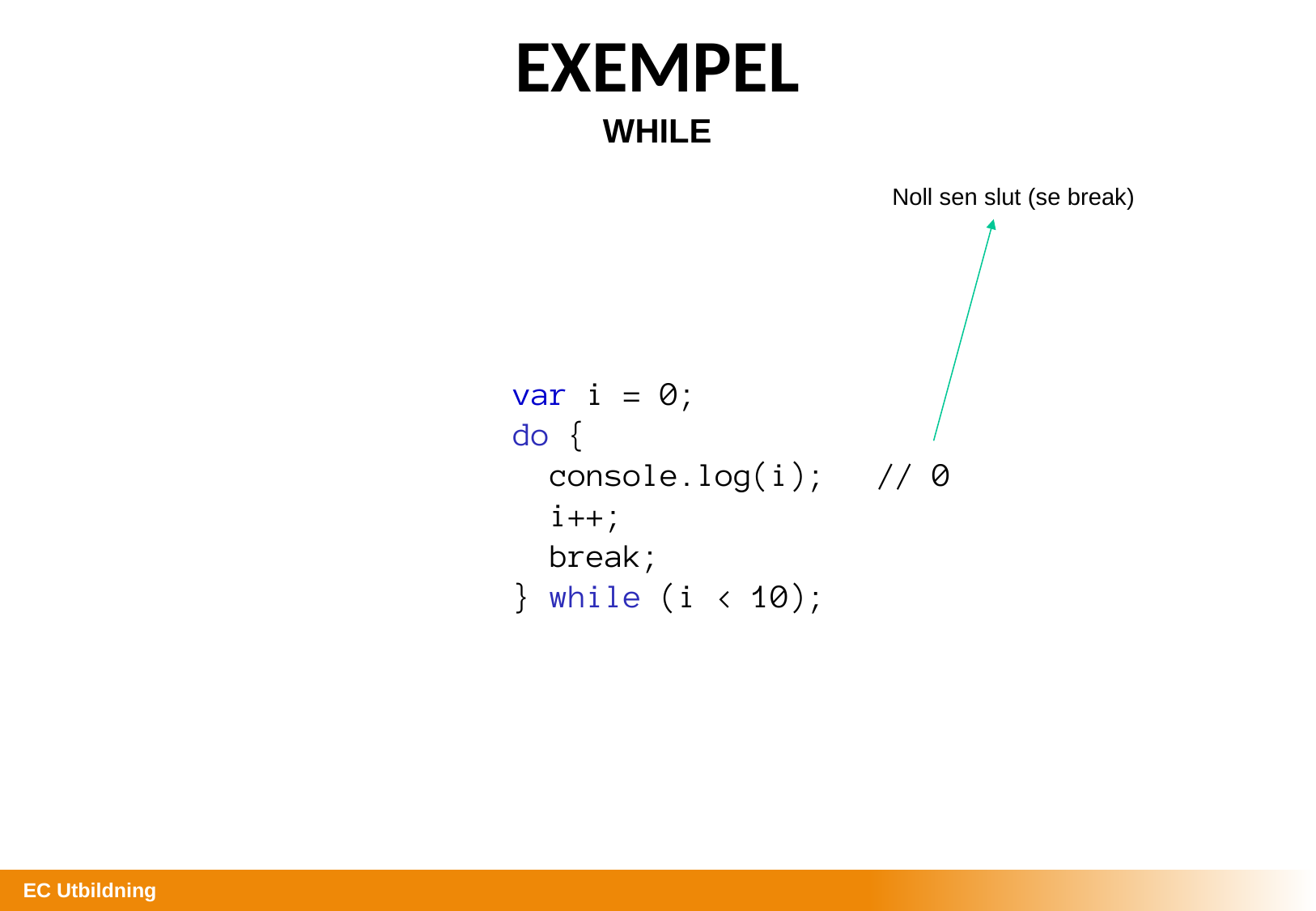

EXEMPEL
WHILE
Noll sen slut (se break)
var i = 0;
do {
  console.log(i);	// 0
  i++;
  break;
} while (i < 10);
EC Utbildning